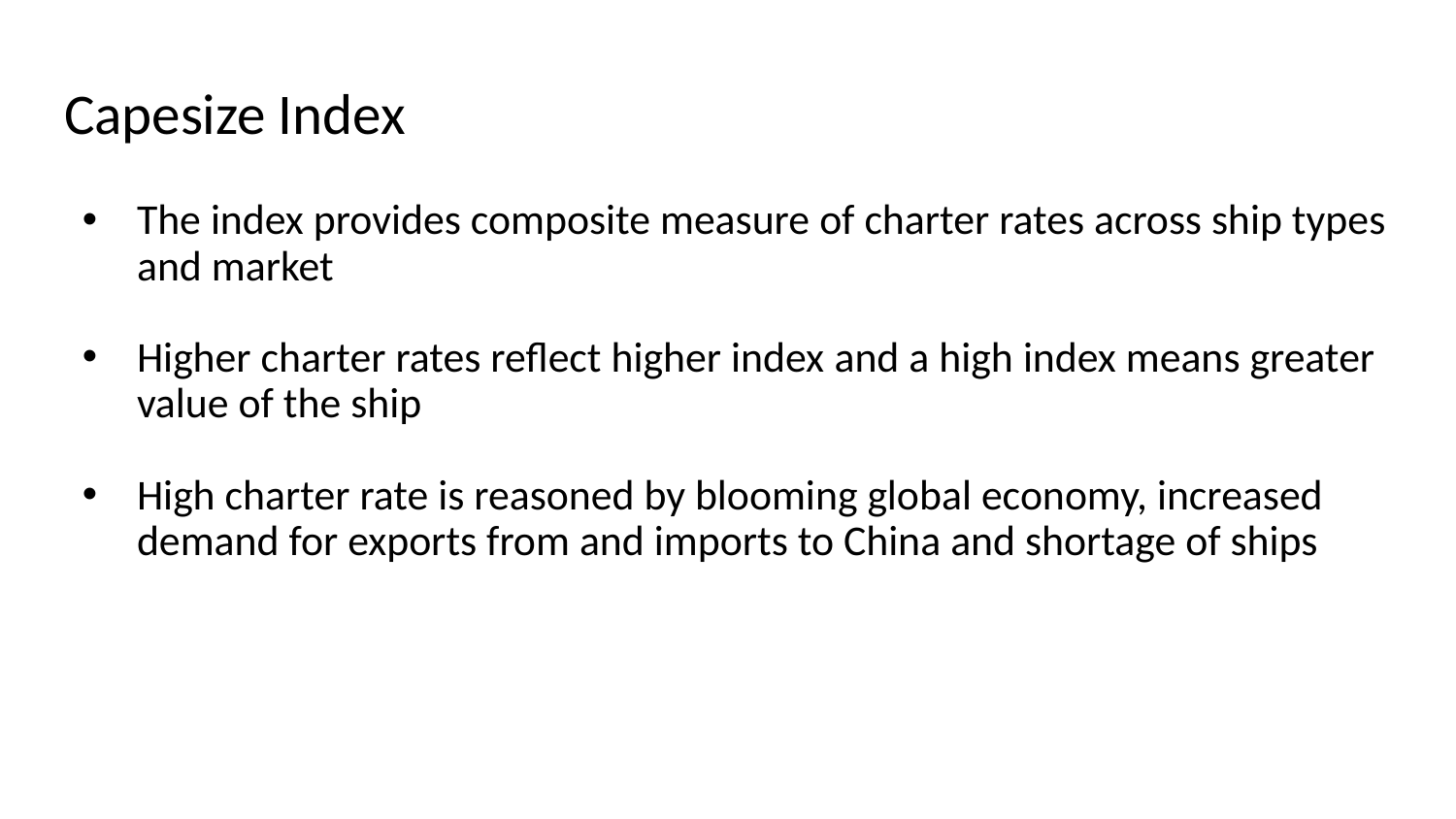

# Capesize Index
The index provides composite measure of charter rates across ship types and market

Higher charter rates reflect higher index and a high index means greater value of the ship

High charter rate is reasoned by blooming global economy, increased demand for exports from and imports to China and shortage of ships